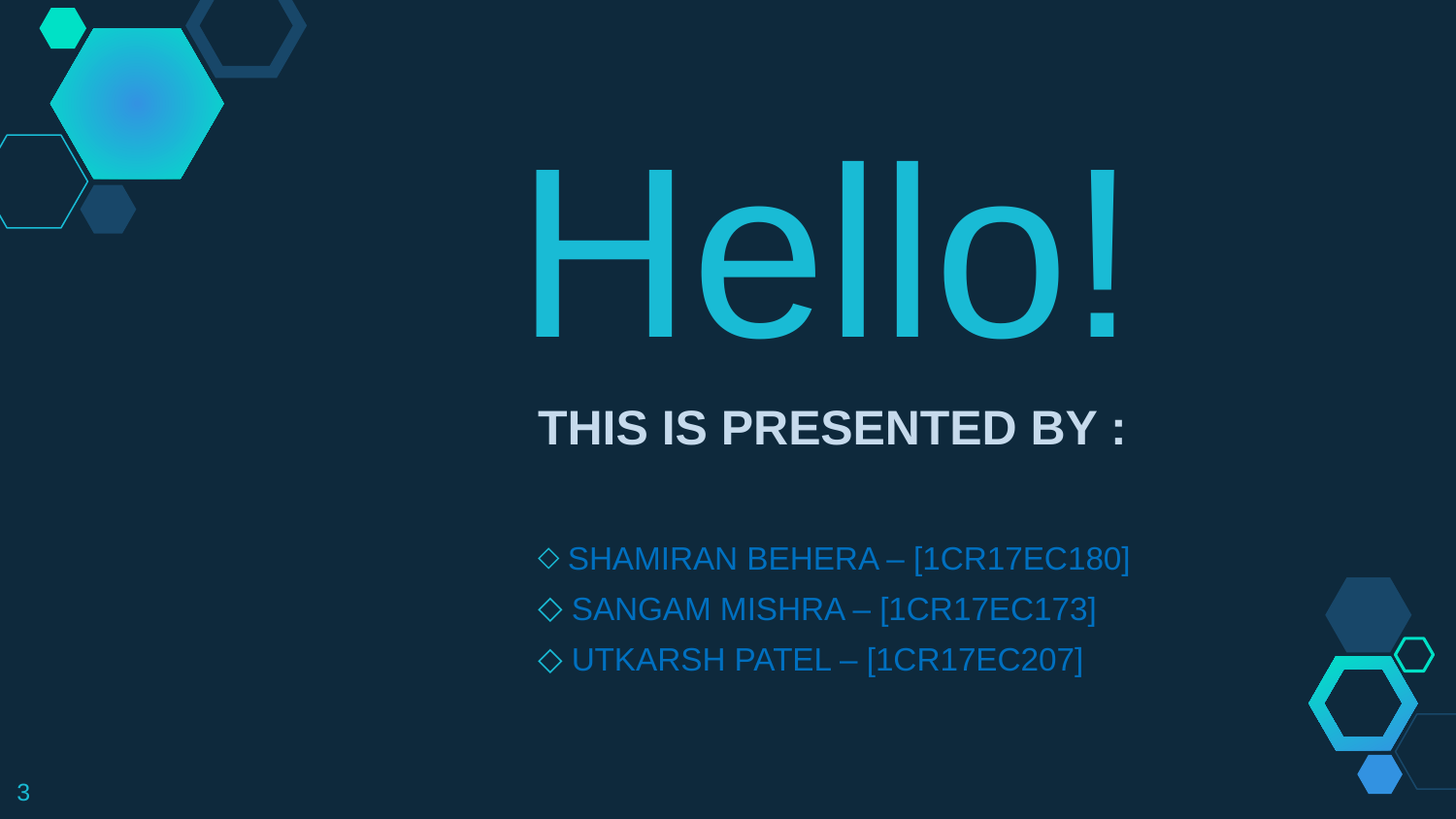

Hello!
THIS IS PRESENTED BY :

 SHAMIRAN BEHERA – [1CR17EC180]
 SANGAM MISHRA – [1CR17EC173]
 UTKARSH PATEL – [1CR17EC207]

3